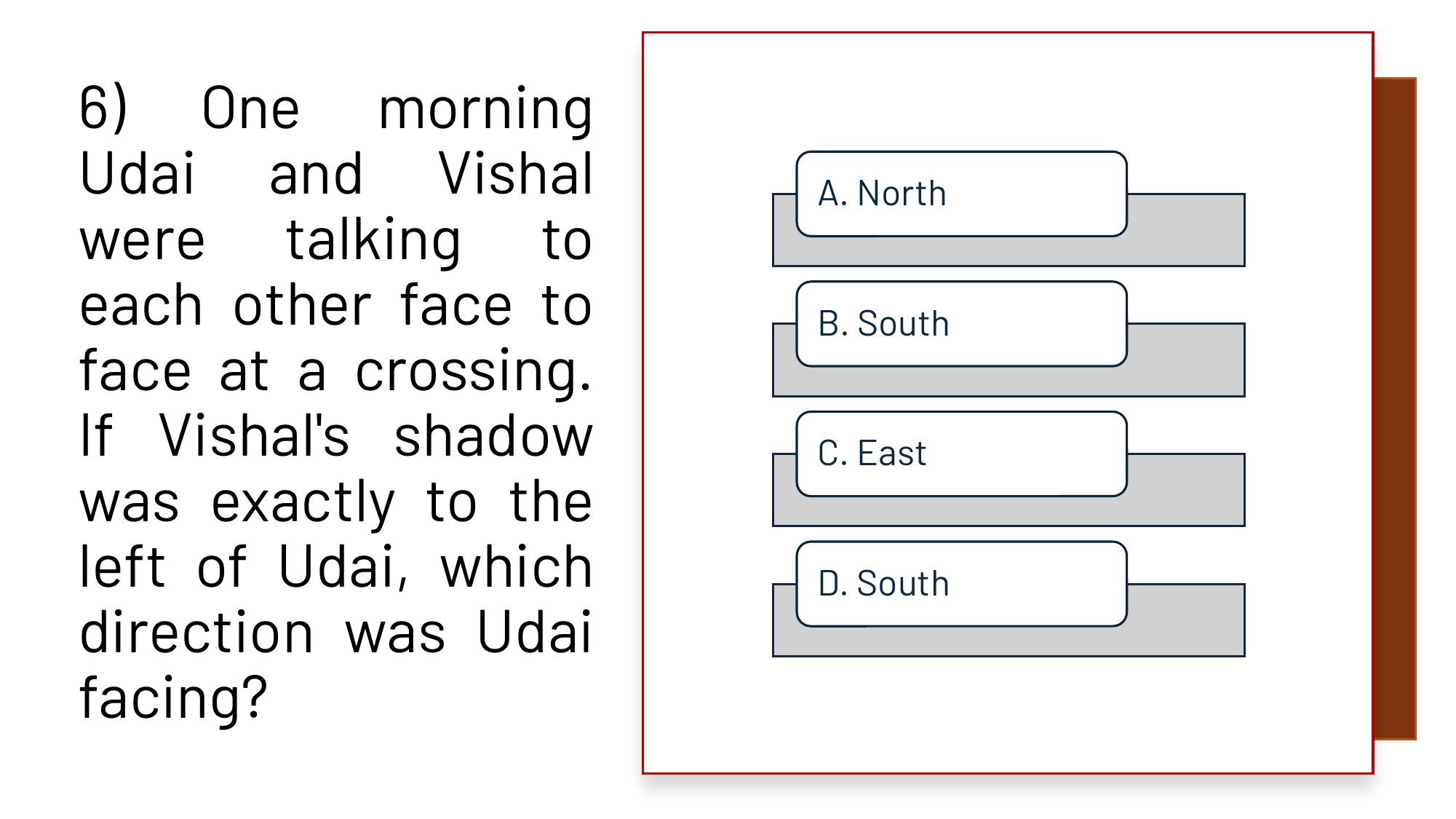

# 6) One morning Udai and Vishal were talking to each other face to face at a crossing. If Vishal's shadow was exactly to the left of Udai, which direction was Udai facing?

A. North
B. South
C. East
D. South